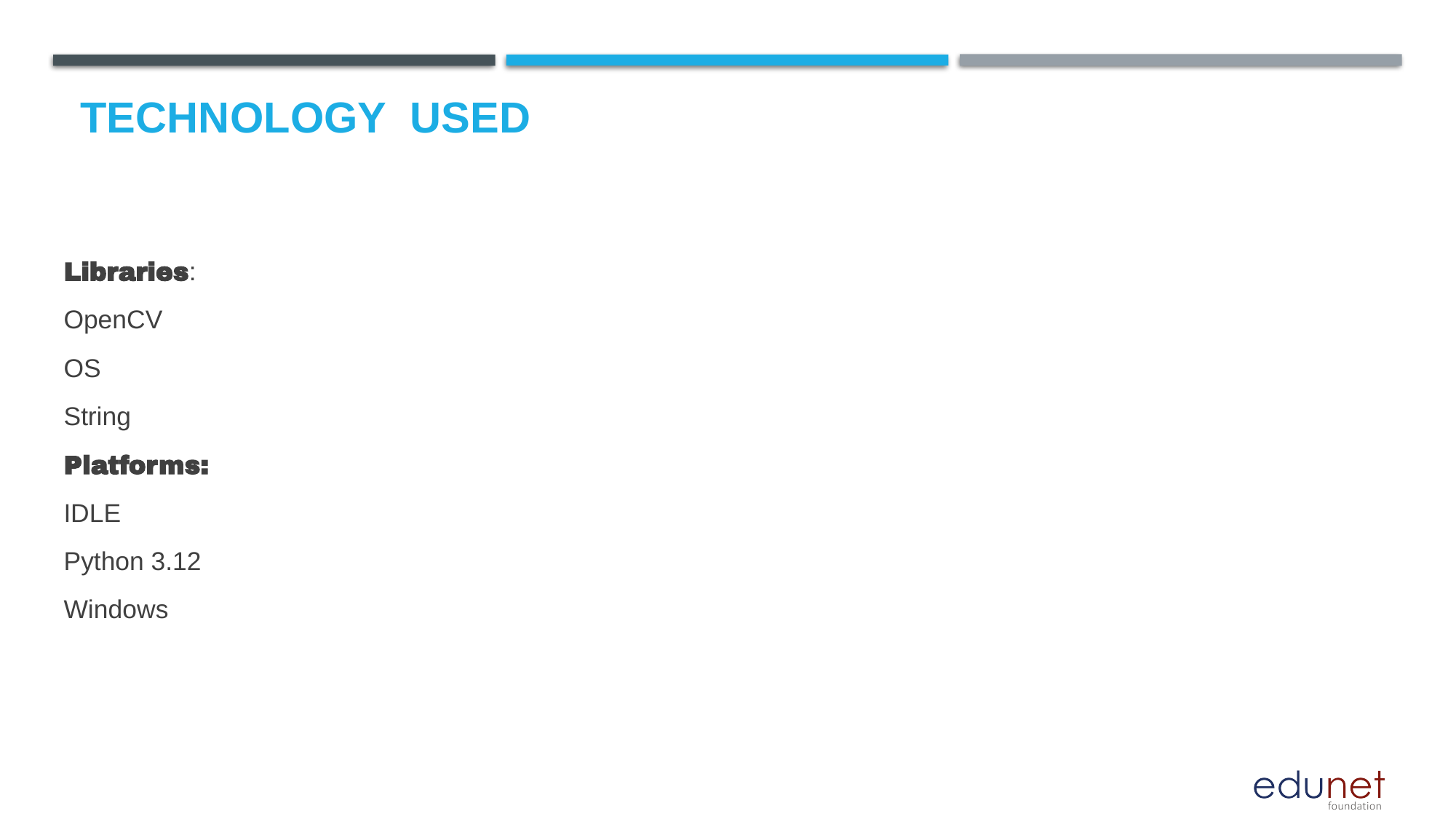

# Technology  used
Libraries:
OpenCV
OS
String
Platforms:
IDLE
Python 3.12
Windows